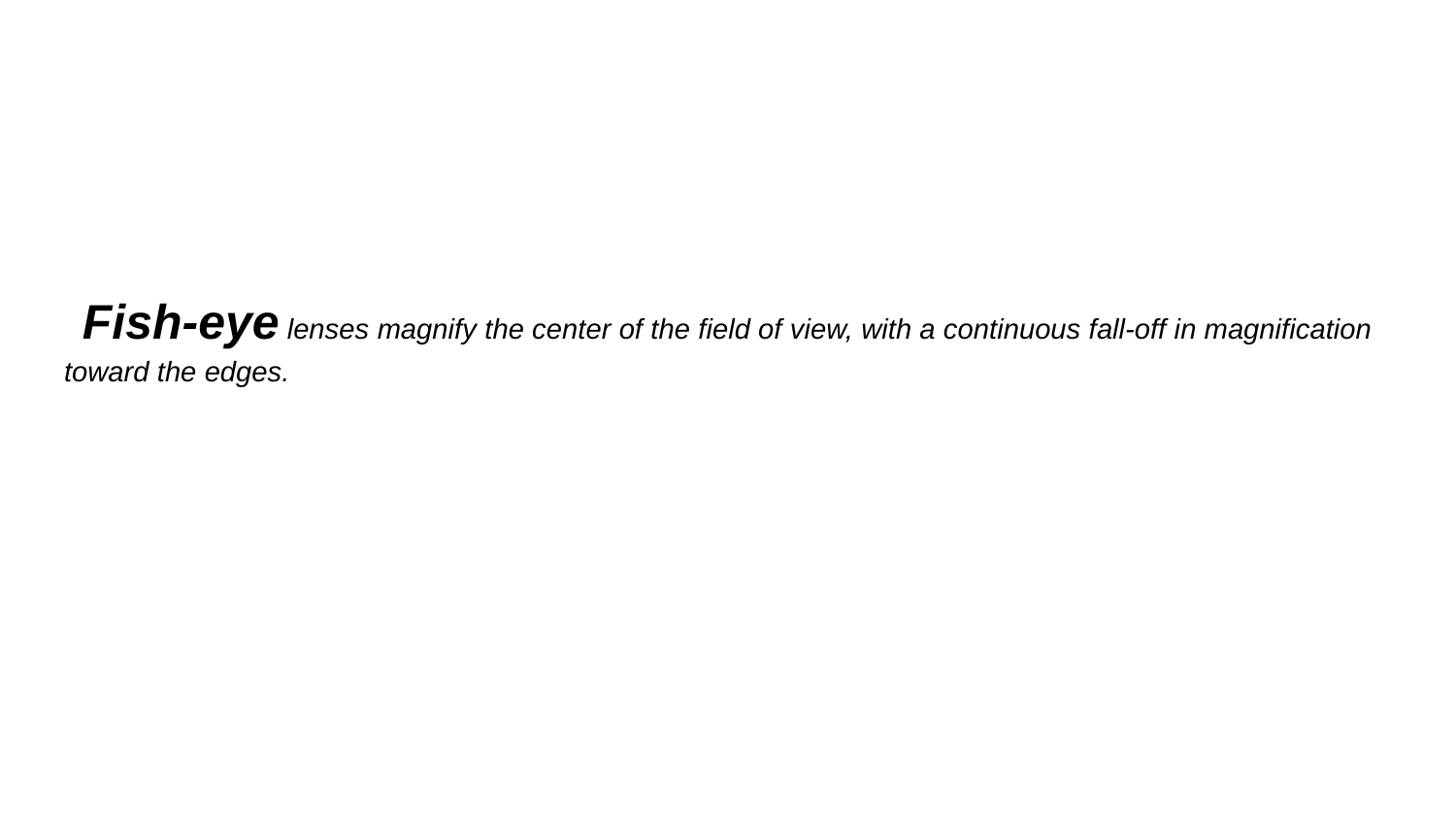

#

Fish-eye lenses magnify the center of the field of view, with a continuous fall-off in magnification toward the edges.